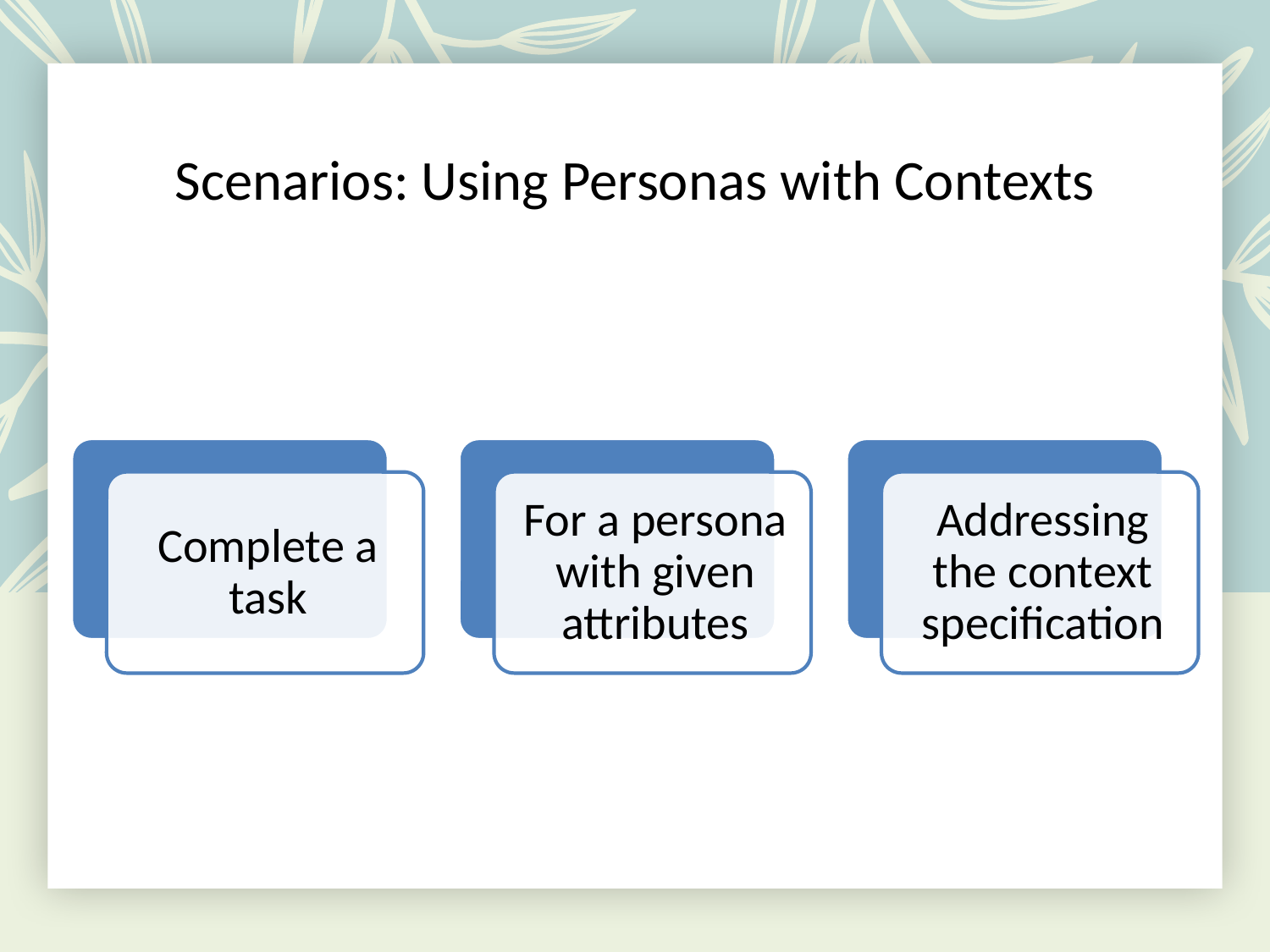

# Scenarios: Using Personas with Contexts
Complete a task
For a persona with given attributes
Addressing the context specification